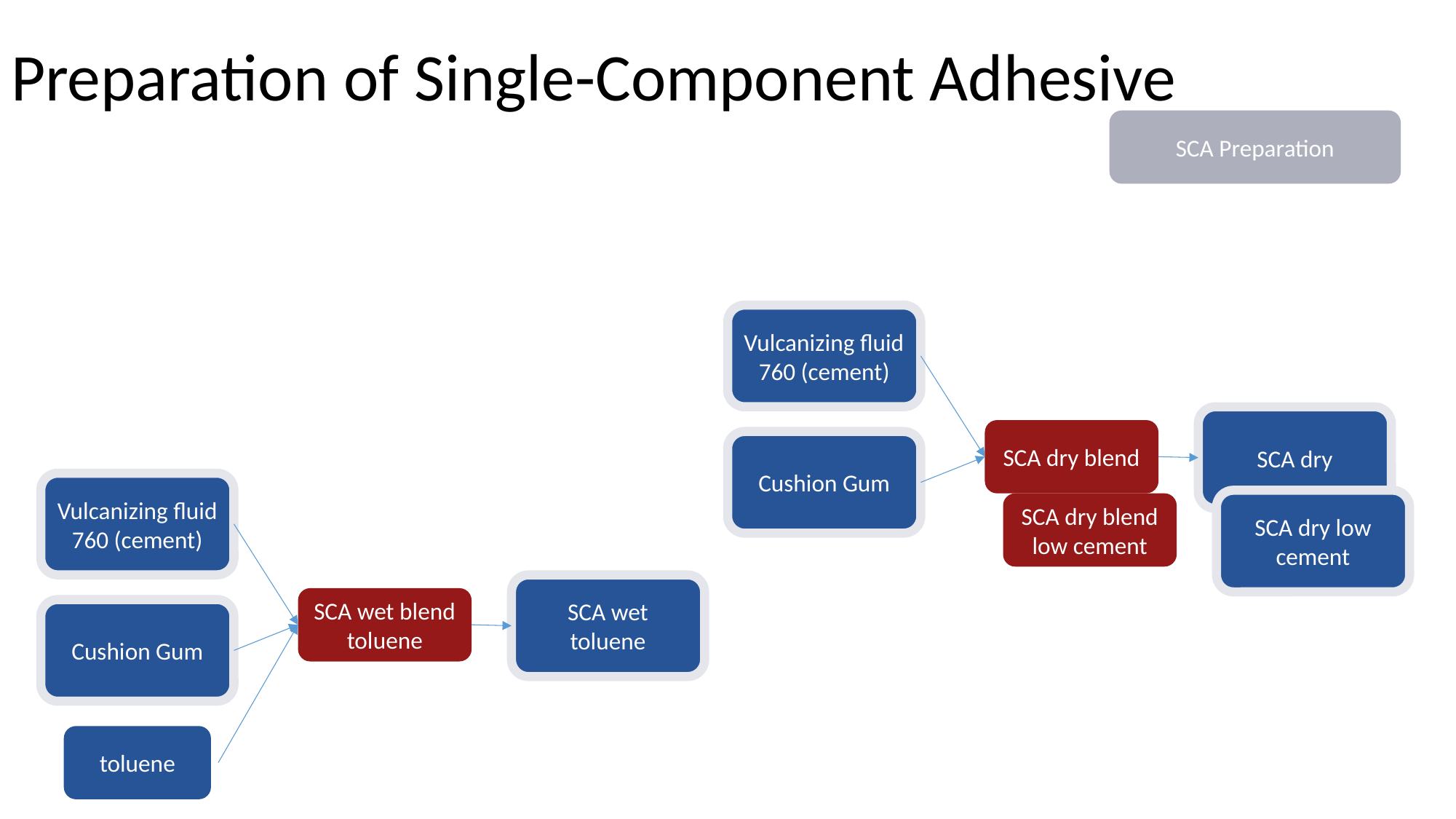

# Preparation of Single-Component Adhesive
SCA Preparation
Vulcanizing fluid 760 (cement)
SCA dry
SCA dry blend
Cushion Gum
Vulcanizing fluid 760 (cement)
SCA dry low cement
SCA dry blend low cement
SCA wet toluene
SCA wet blend toluene
Cushion Gum
toluene